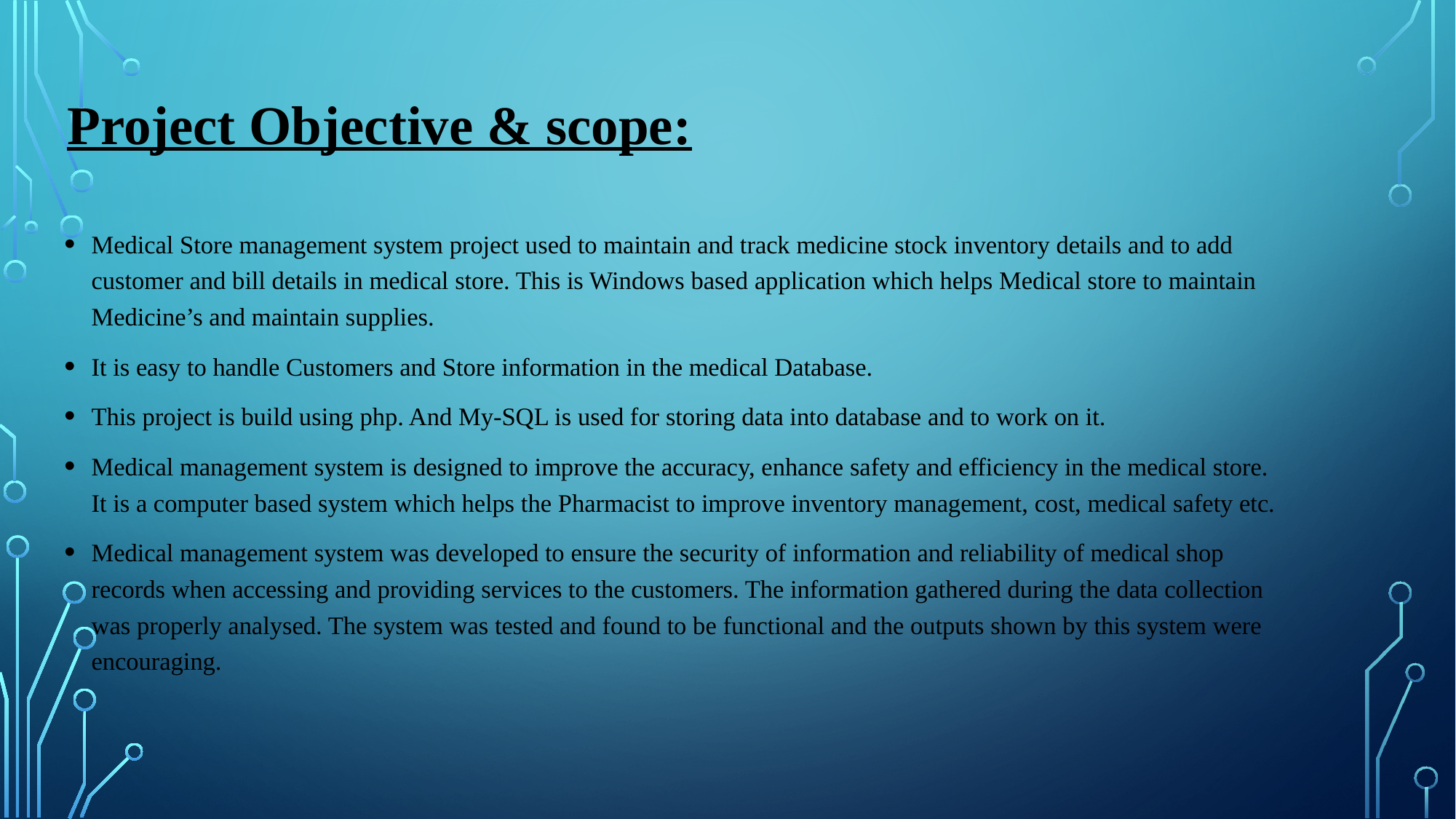

# Project Objective & scope:
Medical Store management system project used to maintain and track medicine stock inventory details and to add customer and bill details in medical store. This is Windows based application which helps Medical store to maintain Medicine’s and maintain supplies.
It is easy to handle Customers and Store information in the medical Database.
This project is build using php. And My-SQL is used for storing data into database and to work on it.
Medical management system is designed to improve the accuracy, enhance safety and efficiency in the medical store. It is a computer based system which helps the Pharmacist to improve inventory management, cost, medical safety etc.
Medical management system was developed to ensure the security of information and reliability of medical shop records when accessing and providing services to the customers. The information gathered during the data collection was properly analysed. The system was tested and found to be functional and the outputs shown by this system were encouraging.